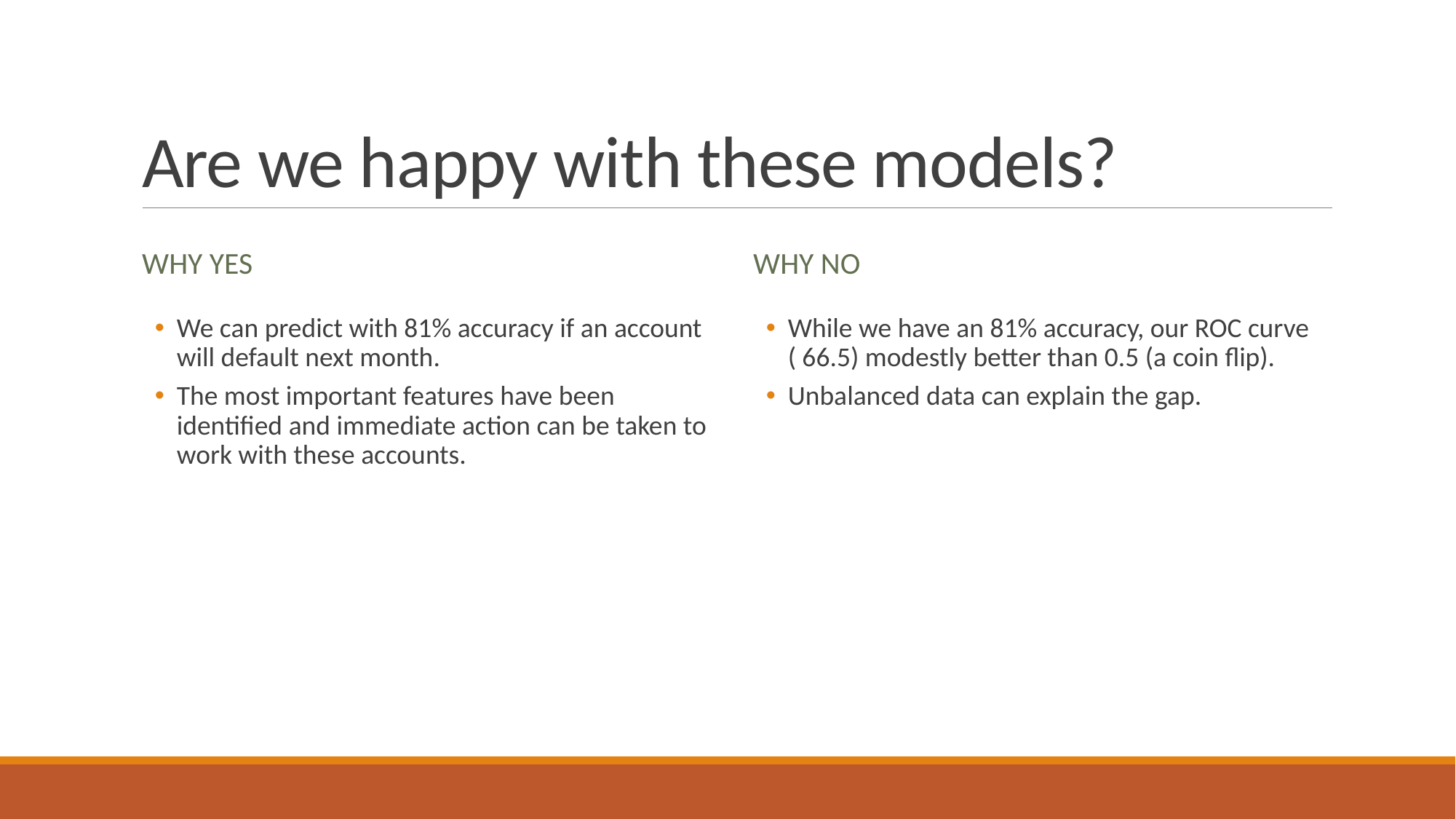

# Are we happy with these models?
Why Yes
Why No
We can predict with 81% accuracy if an account will default next month.
The most important features have been identified and immediate action can be taken to work with these accounts.

While we have an 81% accuracy, our ROC curve ( 66.5) modestly better than 0.5 (a coin flip).
Unbalanced data can explain the gap.